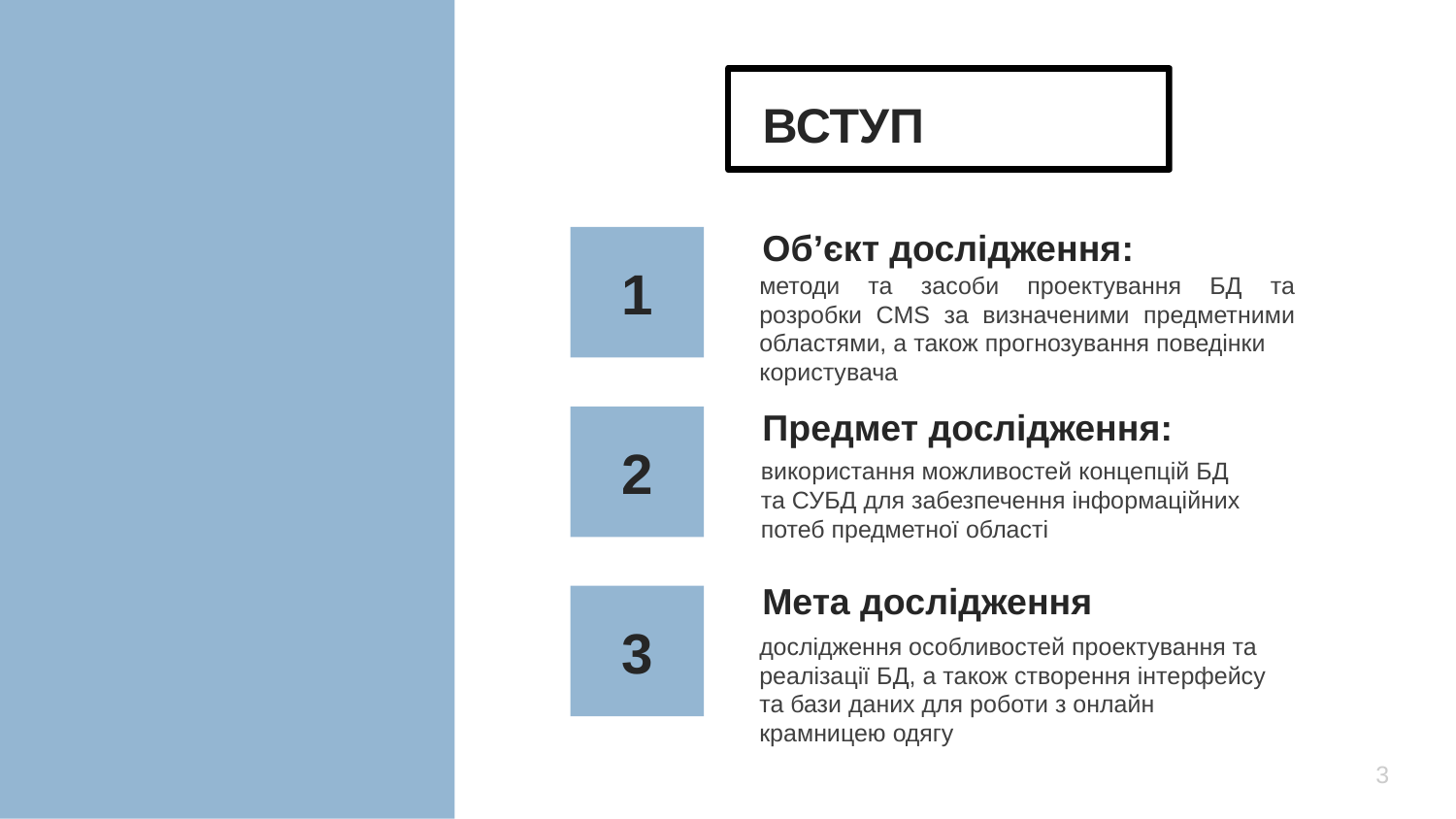

# ВСТУП
Об’єкт дослідження:
1
	методи та засоби проектування БД та розробки CMS за визначеними предметними областями, а також прогнозування поведінки
	користувача
Предмет дослідження:
2
	використання можливостей концепцій БД та СУБД для забезпечення інформаційних потеб предметної області
Мета дослідження
3
	дослідження особливостей проектування та
	реалізації БД, а також створення інтерфейсу та бази даних для роботи з онлайн
	крамницею одягу
3